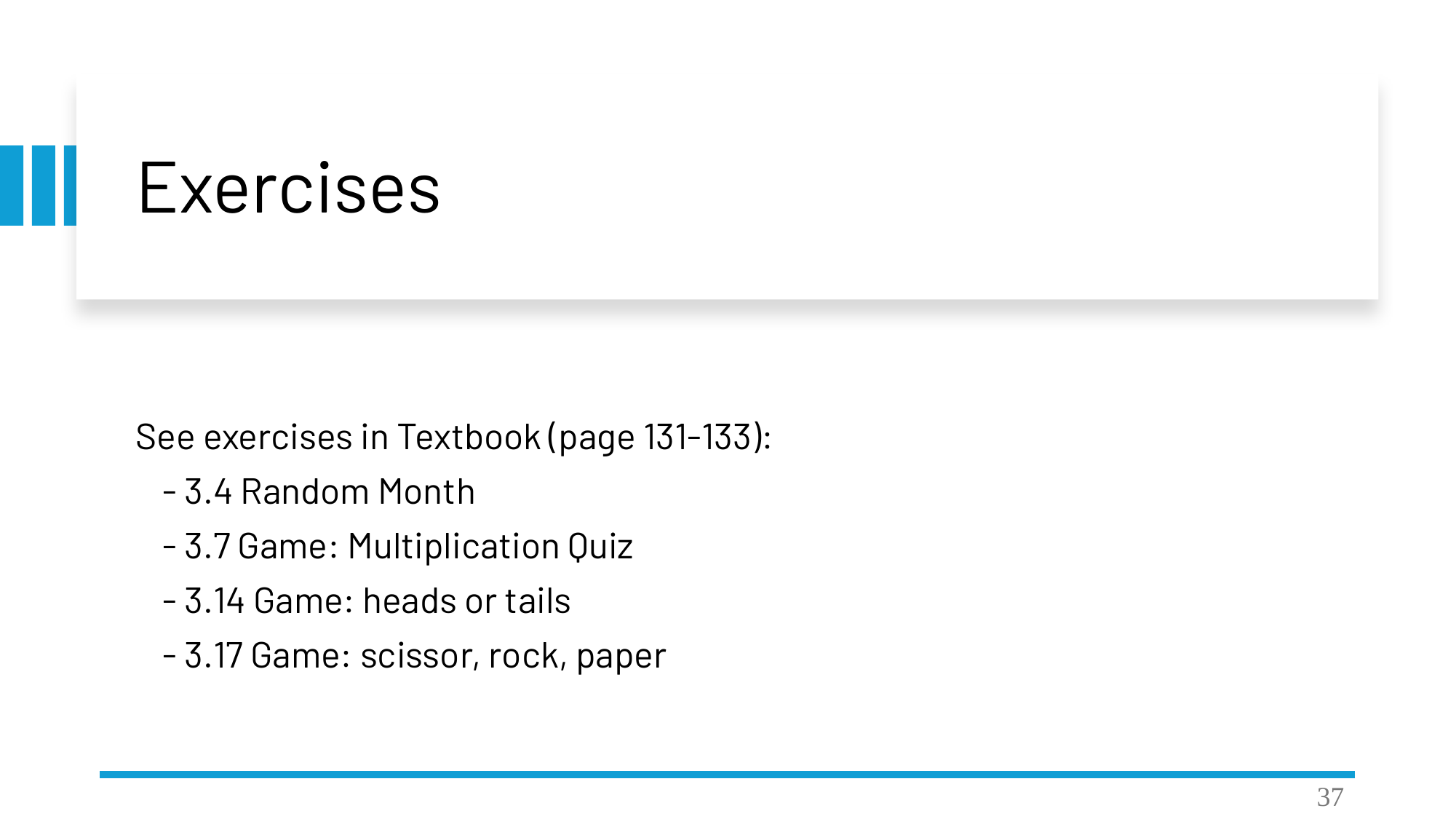

# Exercises

See exercises in Textbook (page 131-133):
	- 3.4 Random Month
	- 3.7 Game: Multiplication Quiz
	- 3.14 Game: heads or tails
	- 3.17 Game: scissor, rock, paper
37